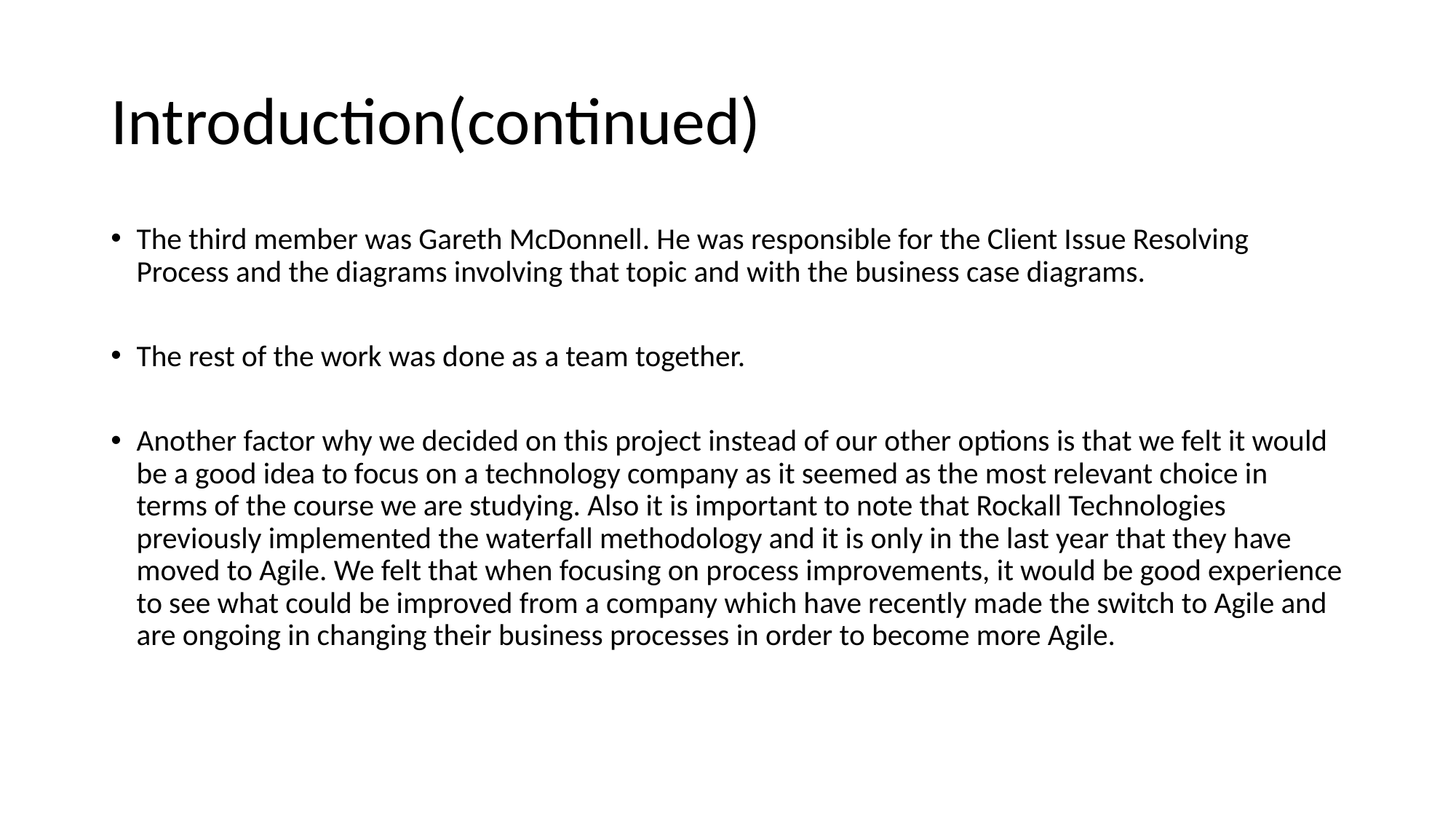

# Introduction(continued)
The third member was Gareth McDonnell. He was responsible for the Client Issue Resolving Process and the diagrams involving that topic and with the business case diagrams.

The rest of the work was done as a team together.

Another factor why we decided on this project instead of our other options is that we felt it would be a good idea to focus on a technology company as it seemed as the most relevant choice in terms of the course we are studying. Also it is important to note that Rockall Technologies previously implemented the waterfall methodology and it is only in the last year that they have moved to Agile. We felt that when focusing on process improvements, it would be good experience to see what could be improved from a company which have recently made the switch to Agile and are ongoing in changing their business processes in order to become more Agile.